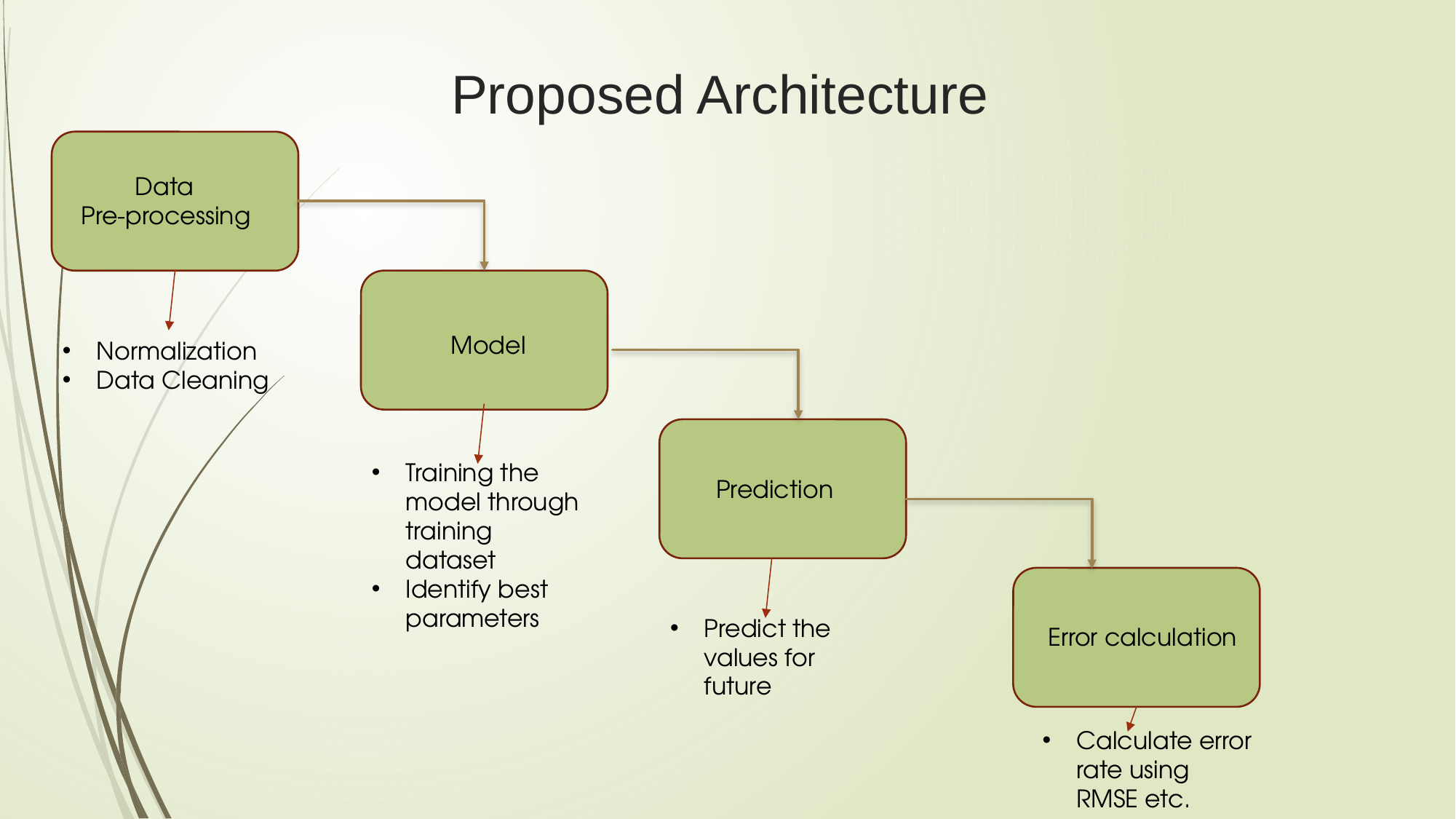

# Proposed Architecture

         Data
 Pre-processing

Model
Normalization
Data Cleaning

Training the model through training dataset
Identify best parameters
Prediction

Predict the values for future
Error calculation
Calculate error rate using RMSE etc.